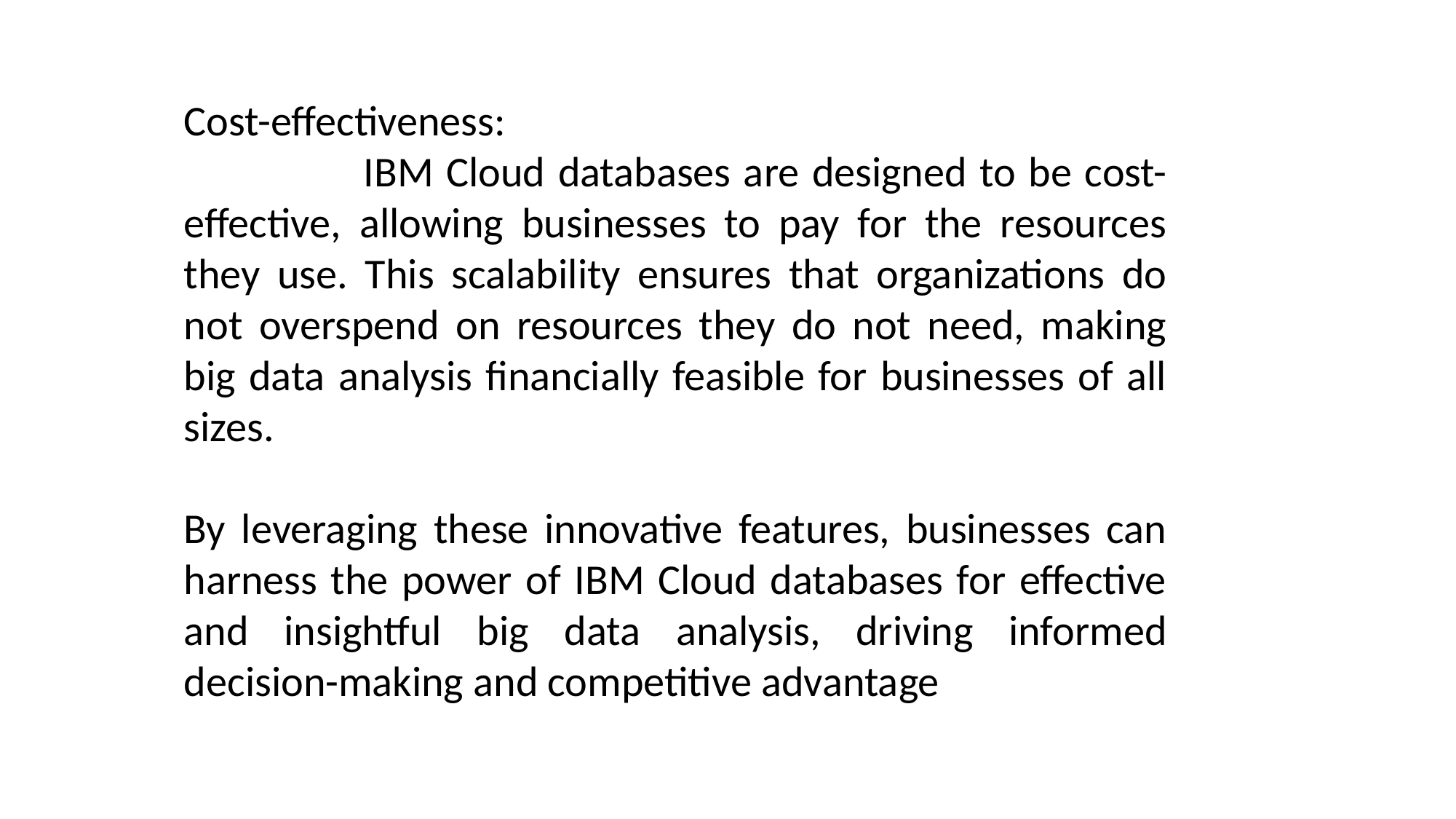

Cost-effectiveness:
              IBM Cloud databases are designed to be cost-effective, allowing businesses to pay for the resources they use. This scalability ensures that organizations do not overspend on resources they do not need, making big data analysis financially feasible for businesses of all sizes.

By leveraging these innovative features, businesses can harness the power of IBM Cloud databases for effective and insightful big data analysis, driving informed decision-making and competitive advantage